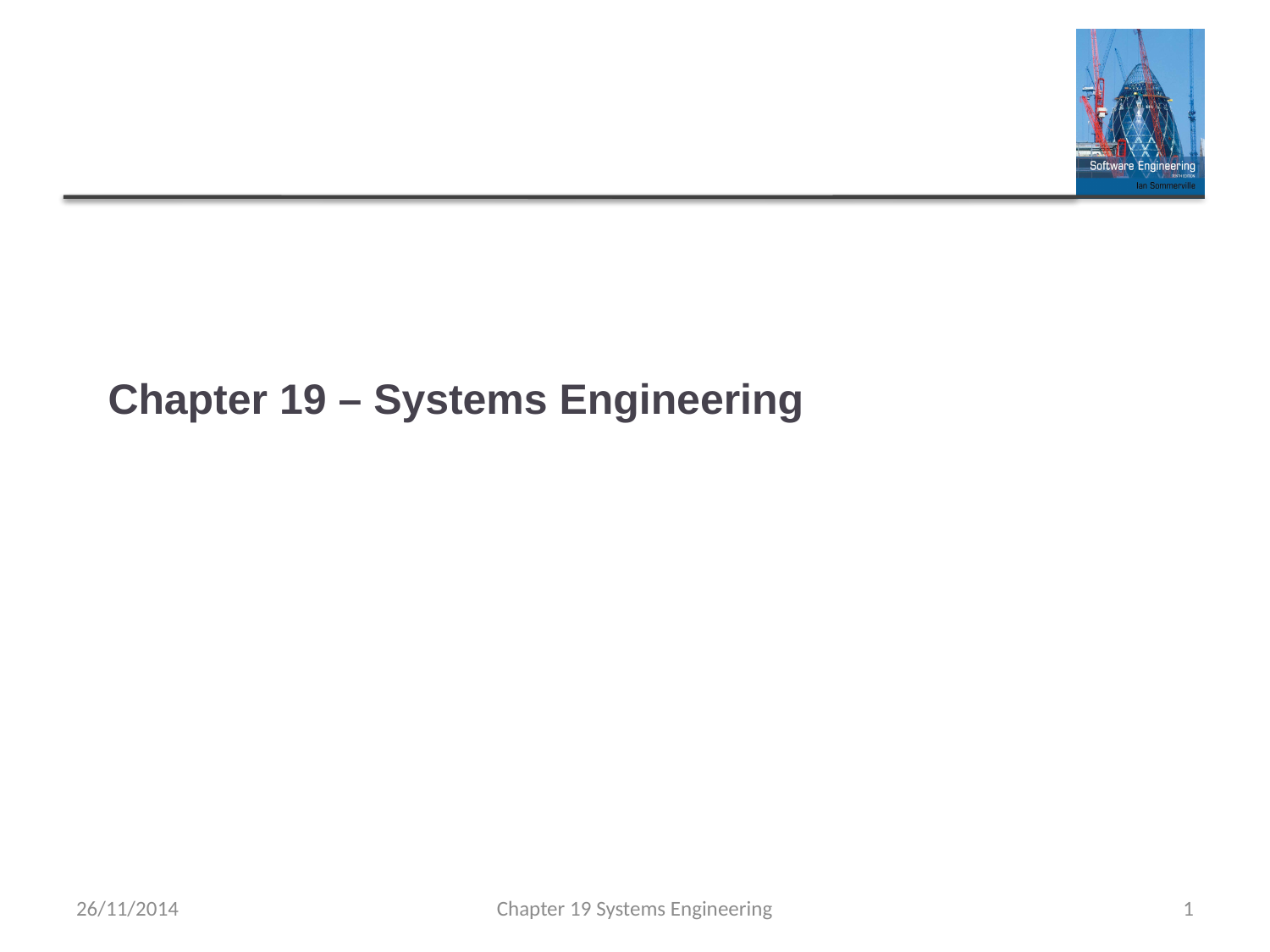

# Chapter 19 – Systems Engineering

26/11/2014
Chapter 19 Systems Engineering
1